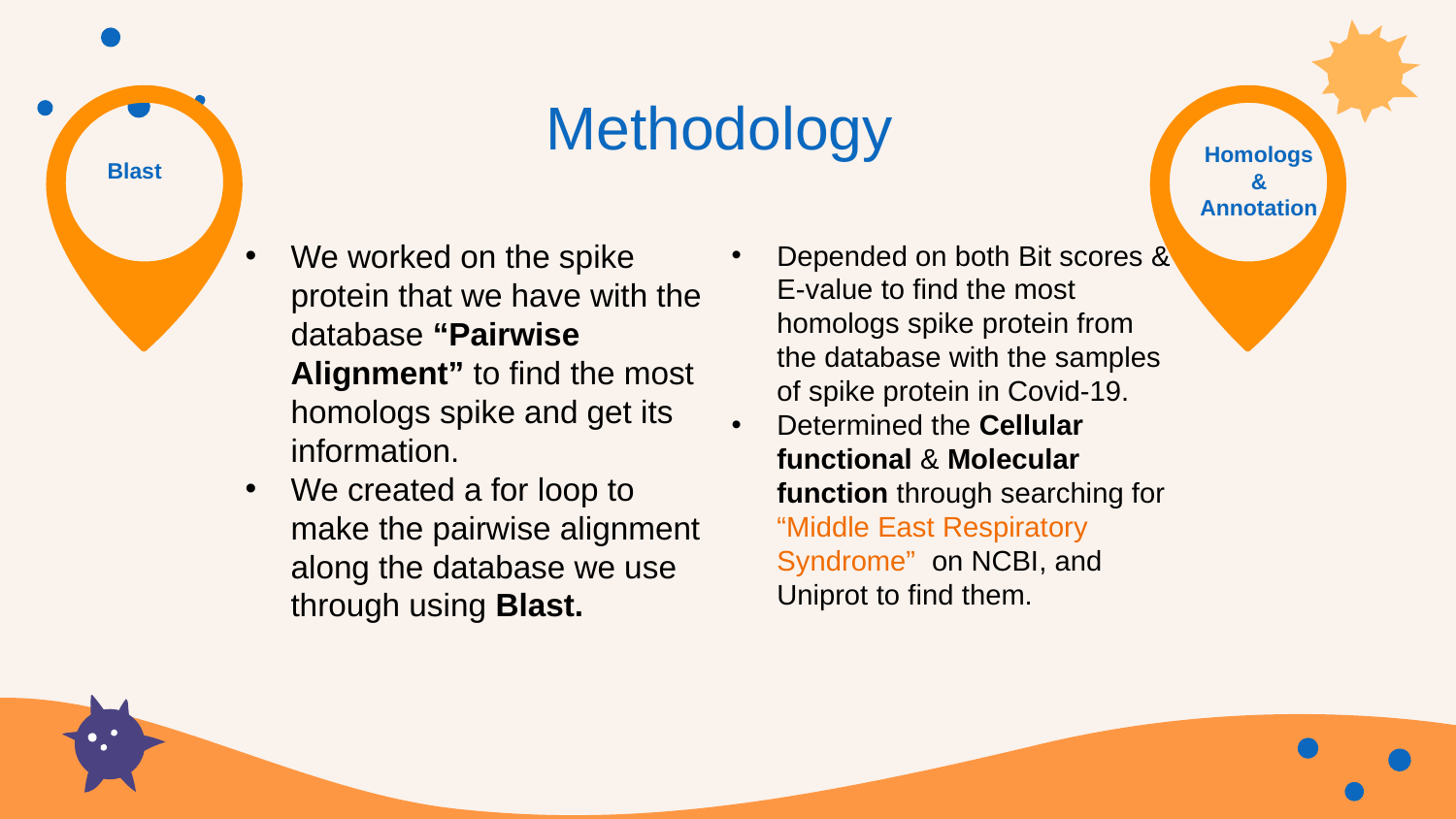

Methodology
Homologs & Annotation
Blast
We worked on the spike protein that we have with the database “Pairwise Alignment” to find the most homologs spike and get its information.
We created a for loop to make the pairwise alignment along the database we use through using Blast.
Depended on both Bit scores & E-value to find the most homologs spike protein from the database with the samples of spike protein in Covid-19.
Determined the Cellular functional & Molecular function through searching for “Middle East Respiratory Syndrome”  on NCBI, and Uniprot to find them.